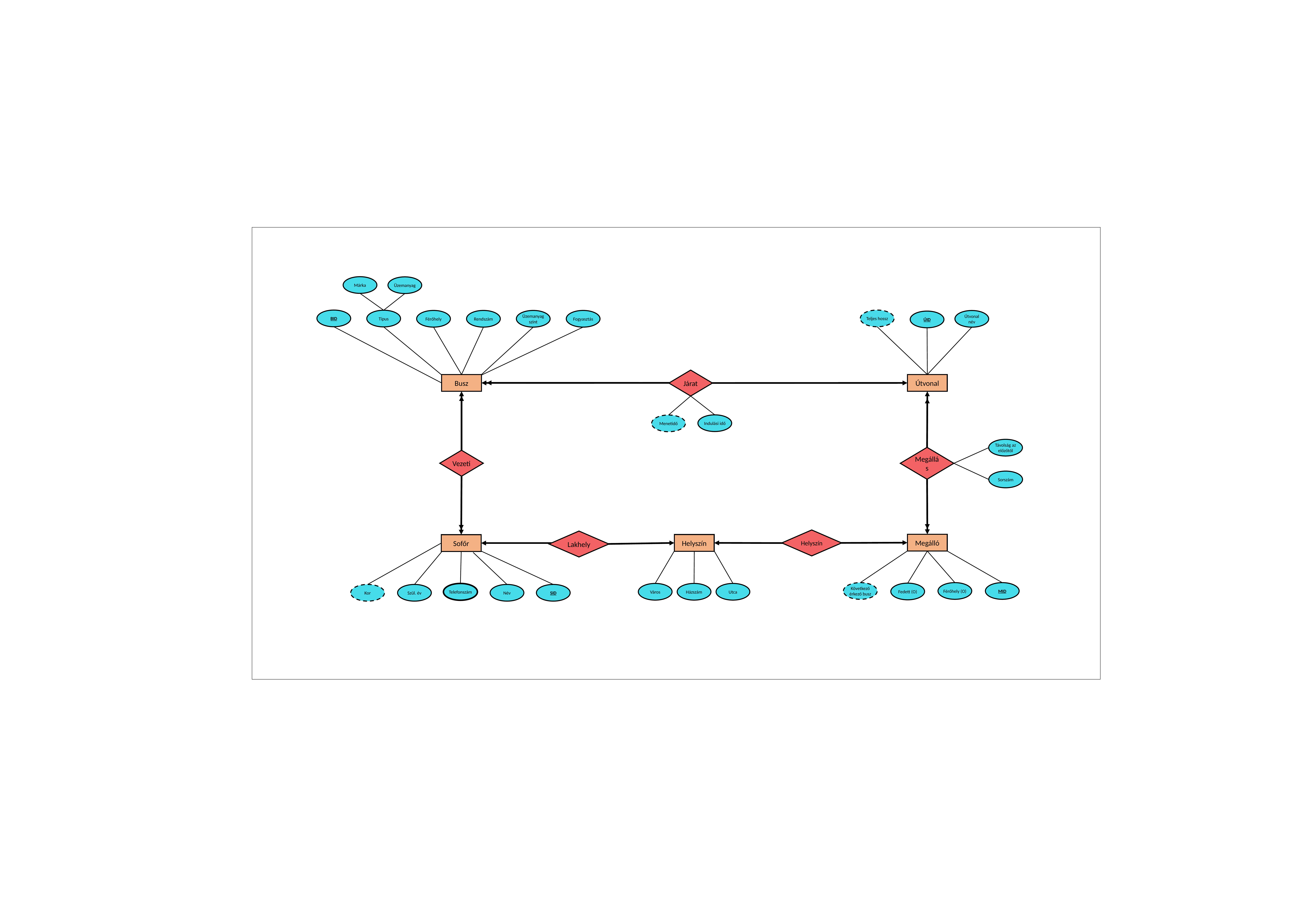

Márka
Üzemanyag
BID
Teljes hossz
Típus
Férőhely
Rendszám
Üzemanyag szint
Fogyasztás
Útvonal név
ÚID
Járat
Busz
Útvonal
Indulási idő
Menetidő
Távolság az előzőtől
Megállás
Vezeti
Sorszám
Helyszín
Lakhely
Megálló
Helyszín
Sofőr
Következő érkező busz
Férőhely (O)
MID
Fedett (O)
Név
Város
Házszám
Utca
Telefonszám
Kor
Szül. év
Név
SID